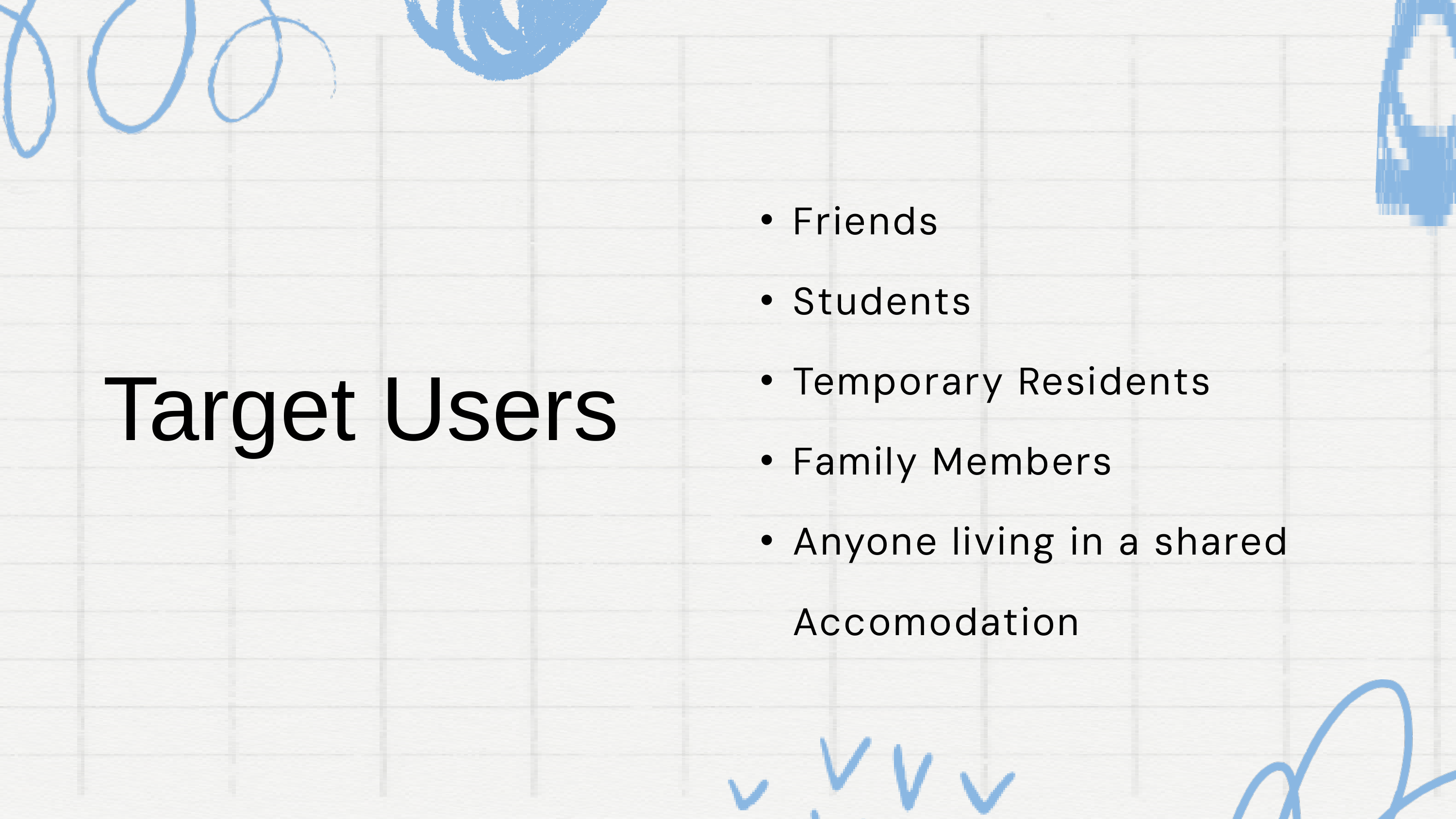

Friends
Students
Temporary Residents
Family Members
Anyone living in a shared Accomodation
Target Users